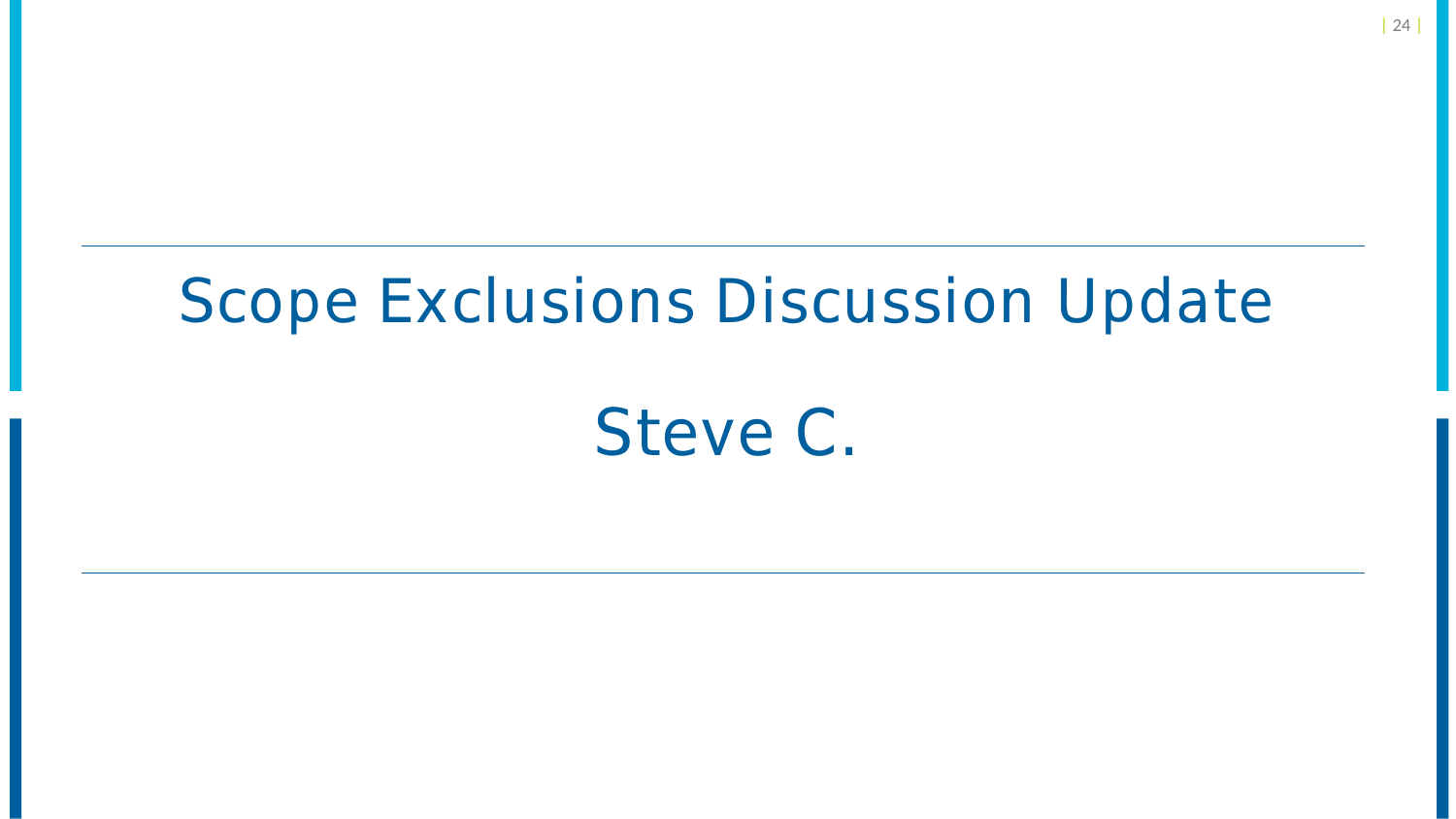

| 24 |
# Scope Exclusions Discussion Update Steve C.